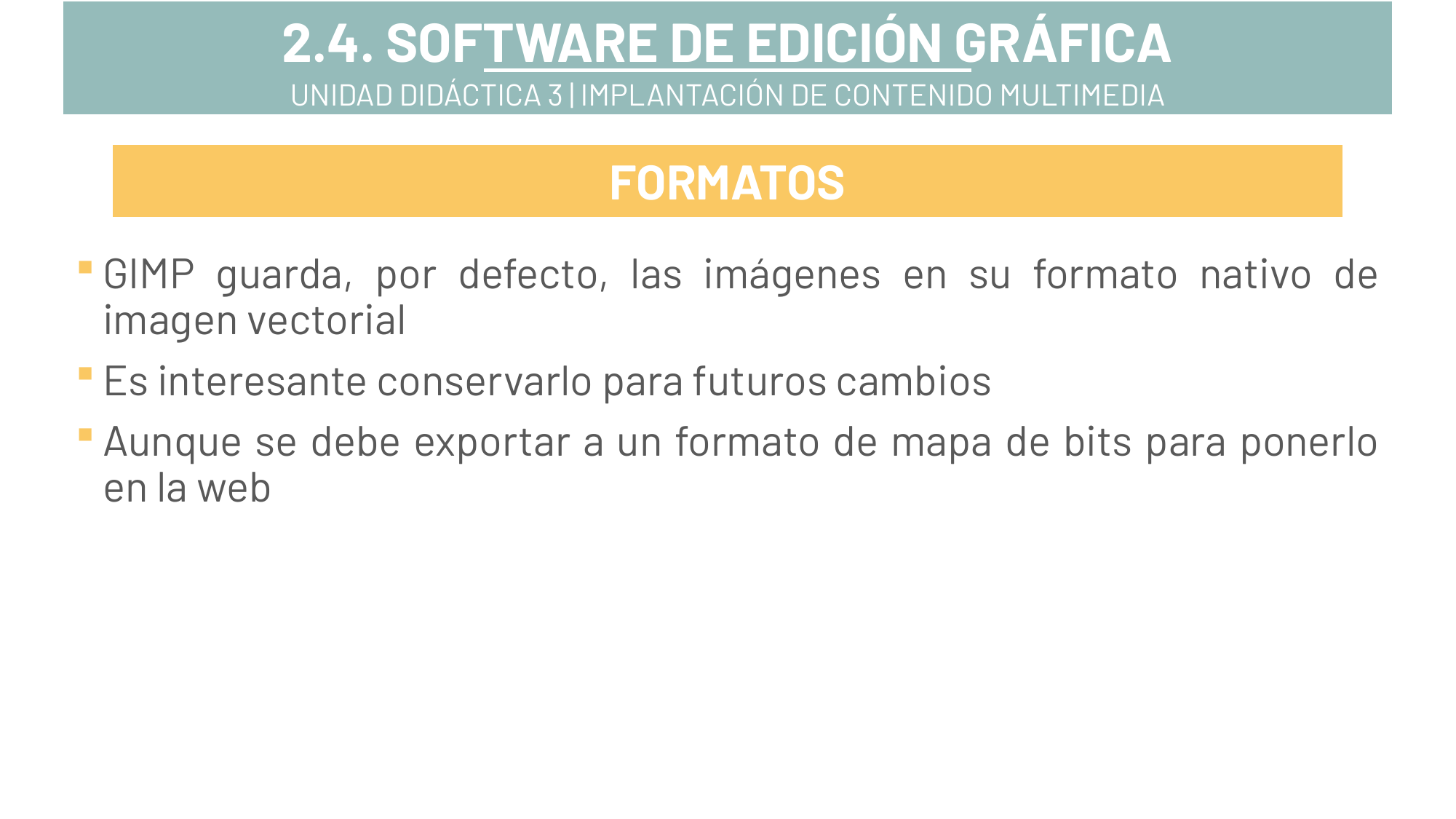

2.4. SOFTWARE DE EDICIÓN GRÁFICA
UNIDAD DIDÁCTICA 3 | IMPLANTACIÓN DE CONTENIDO MULTIMEDIA
FORMATOS

GIMP guarda, por defecto, las imágenes en su formato nativo de imagen vectorial
Es interesante conservarlo para futuros cambios
Aunque se debe exportar a un formato de mapa de bits para ponerlo en la web